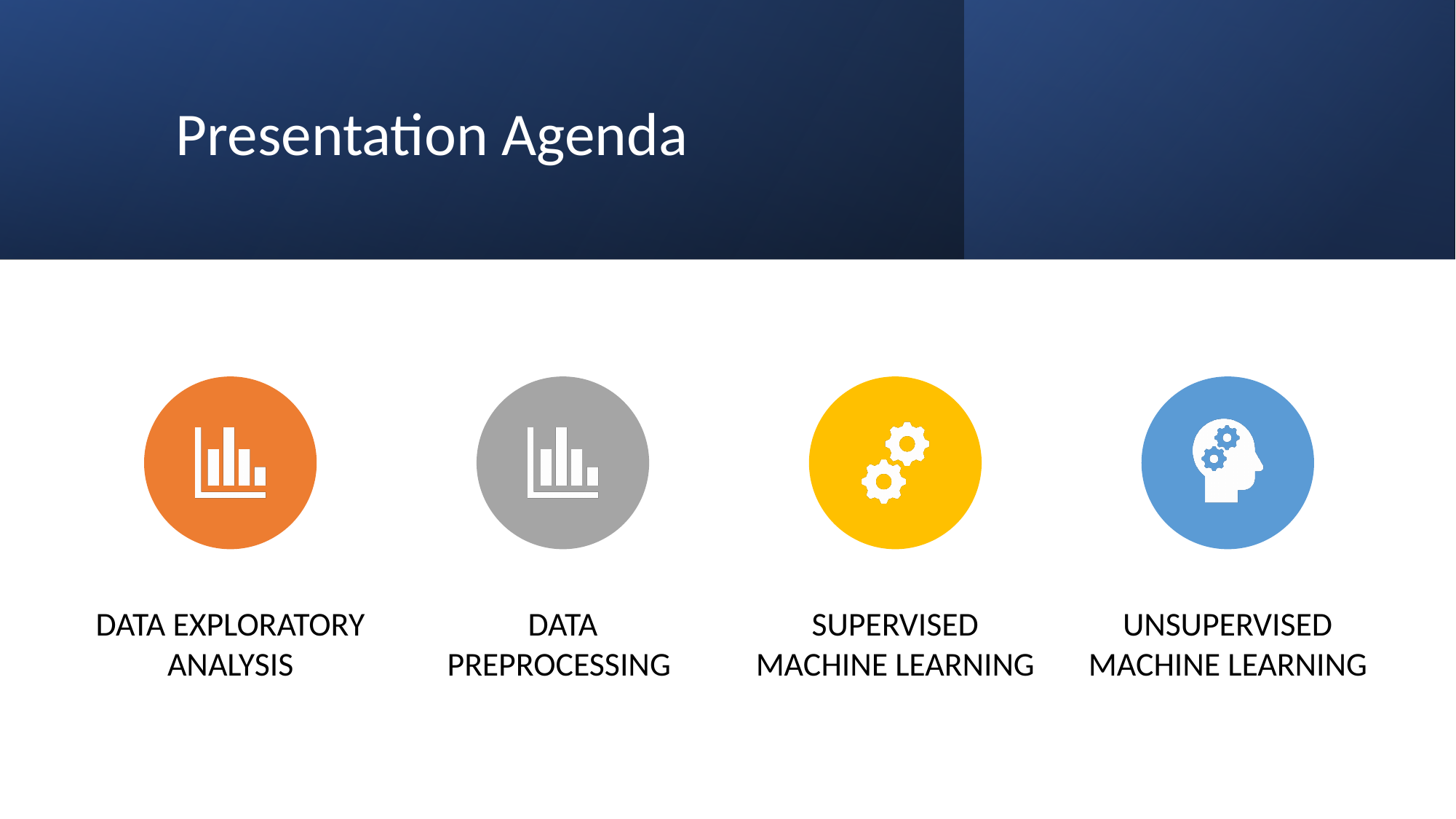

# Presentation Agenda
Data Exploratory Analysis
Data Preprocessing
Supervised Machine Learning
Unsupervised Machine Learning